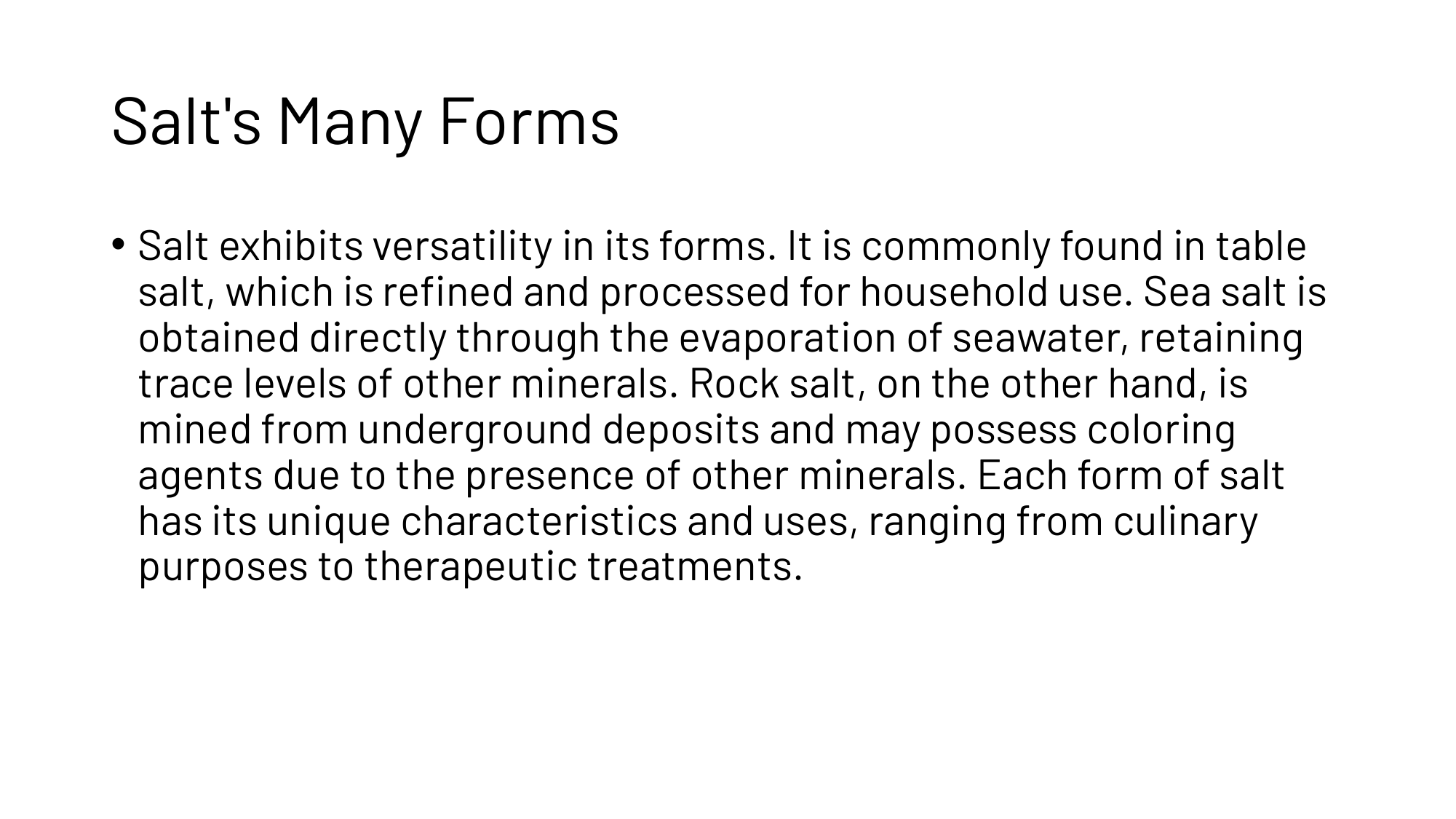

# Salt's Many Forms
Salt exhibits versatility in its forms. It is commonly found in table salt, which is refined and processed for household use. Sea salt is obtained directly through the evaporation of seawater, retaining trace levels of other minerals. Rock salt, on the other hand, is mined from underground deposits and may possess coloring agents due to the presence of other minerals. Each form of salt has its unique characteristics and uses, ranging from culinary purposes to therapeutic treatments.